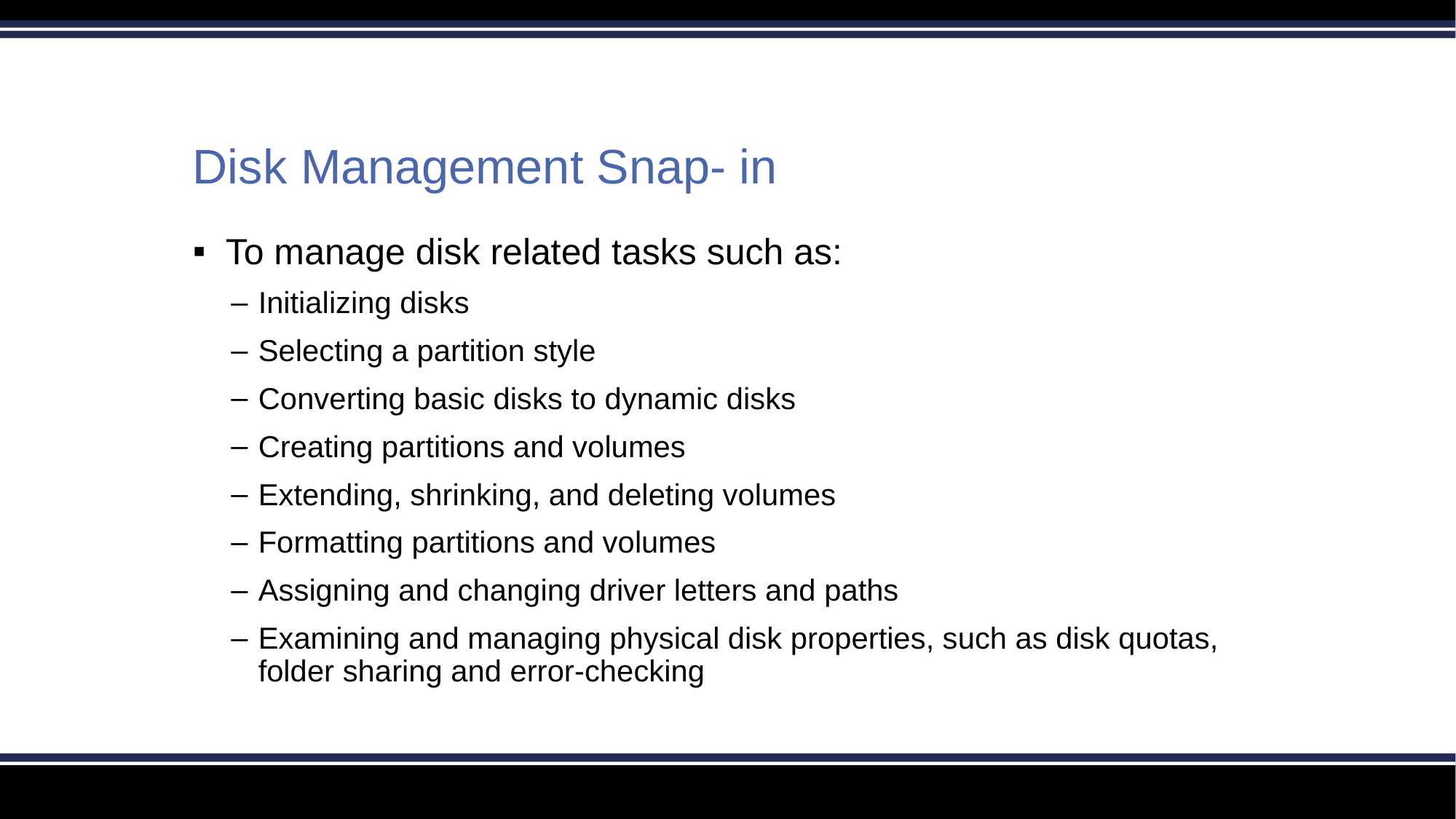

# Disk Management Snap- in
To manage disk related tasks such as:
Initializing disks
Selecting a partition style
Converting basic disks to dynamic disks
Creating partitions and volumes
Extending, shrinking, and deleting volumes
Formatting partitions and volumes
Assigning and changing driver letters and paths
Examining and managing physical disk properties, such as disk quotas, folder sharing and error-checking